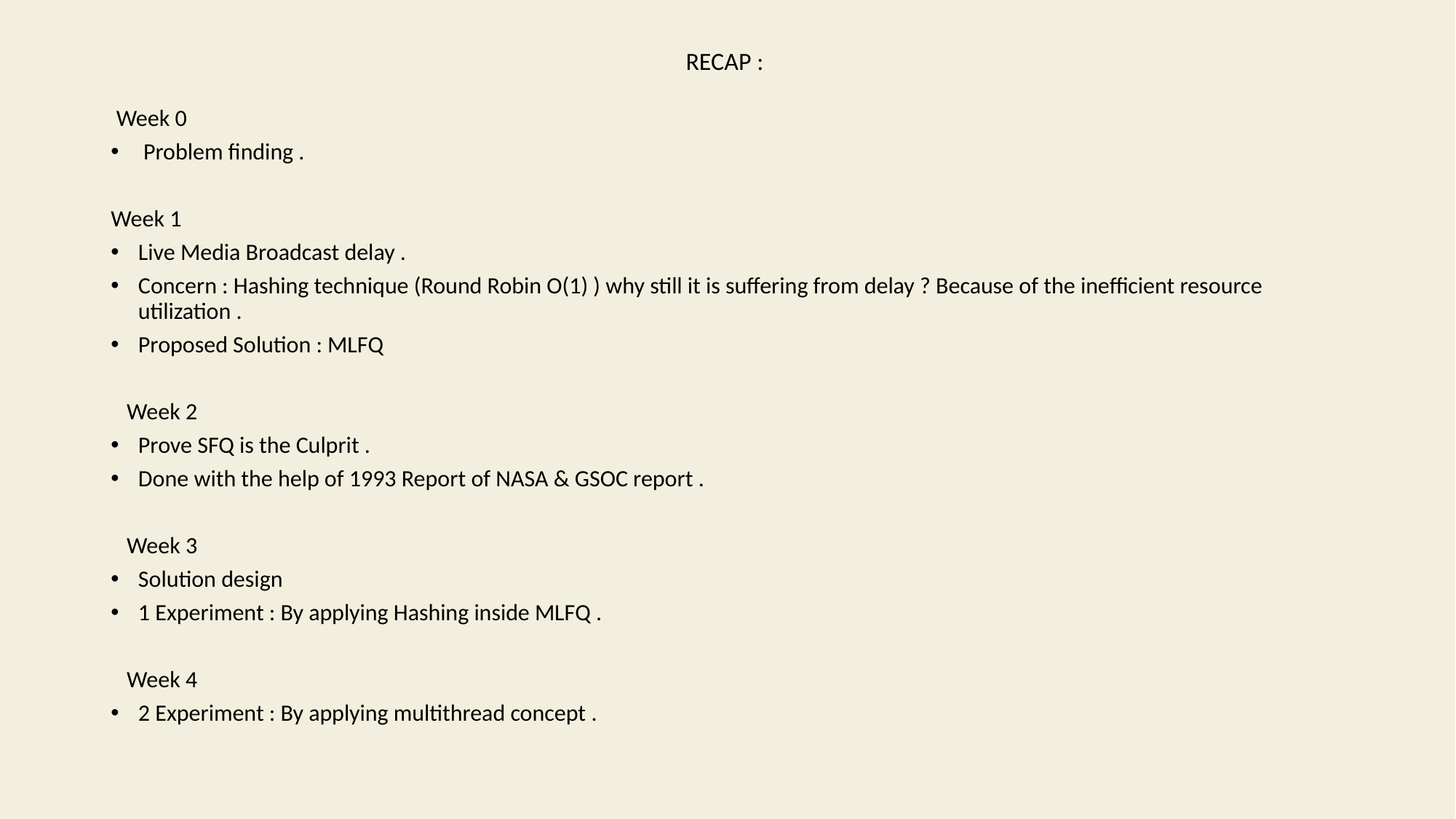

# RECAP :
 Week 0
 Problem finding .

Week 1
Live Media Broadcast delay .
Concern : Hashing technique (Round Robin O(1) ) why still it is suffering from delay ? Because of the inefficient resource utilization .
Proposed Solution : MLFQ

   Week 2
Prove SFQ is the Culprit .
Done with the help of 1993 Report of NASA & GSOC report .

   Week 3
Solution design
1 Experiment : By applying Hashing inside MLFQ .

   Week 4
2 Experiment : By applying multithread concept .